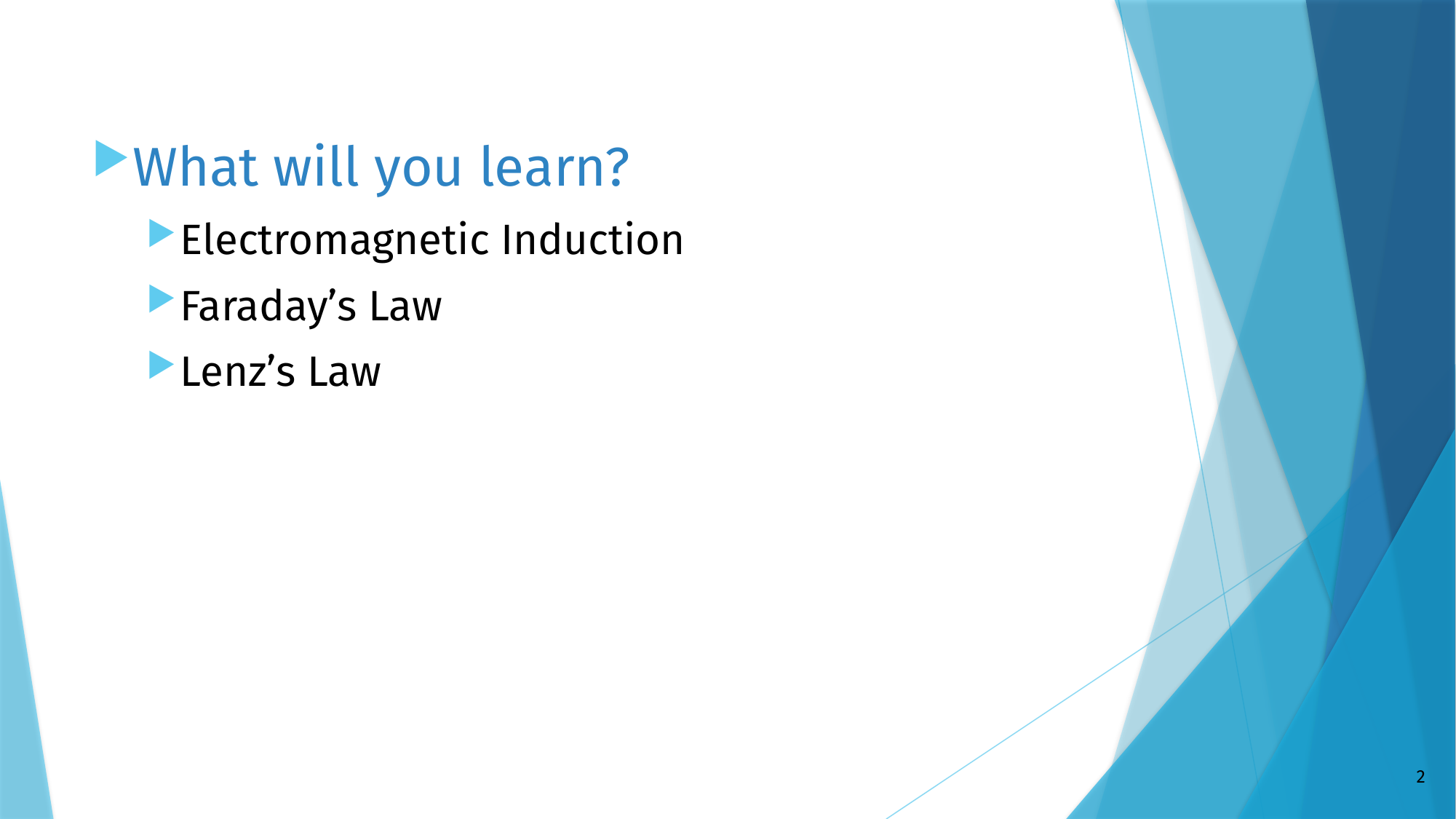

What will you learn?
Electromagnetic Induction
Faraday’s Law
Lenz’s Law
2